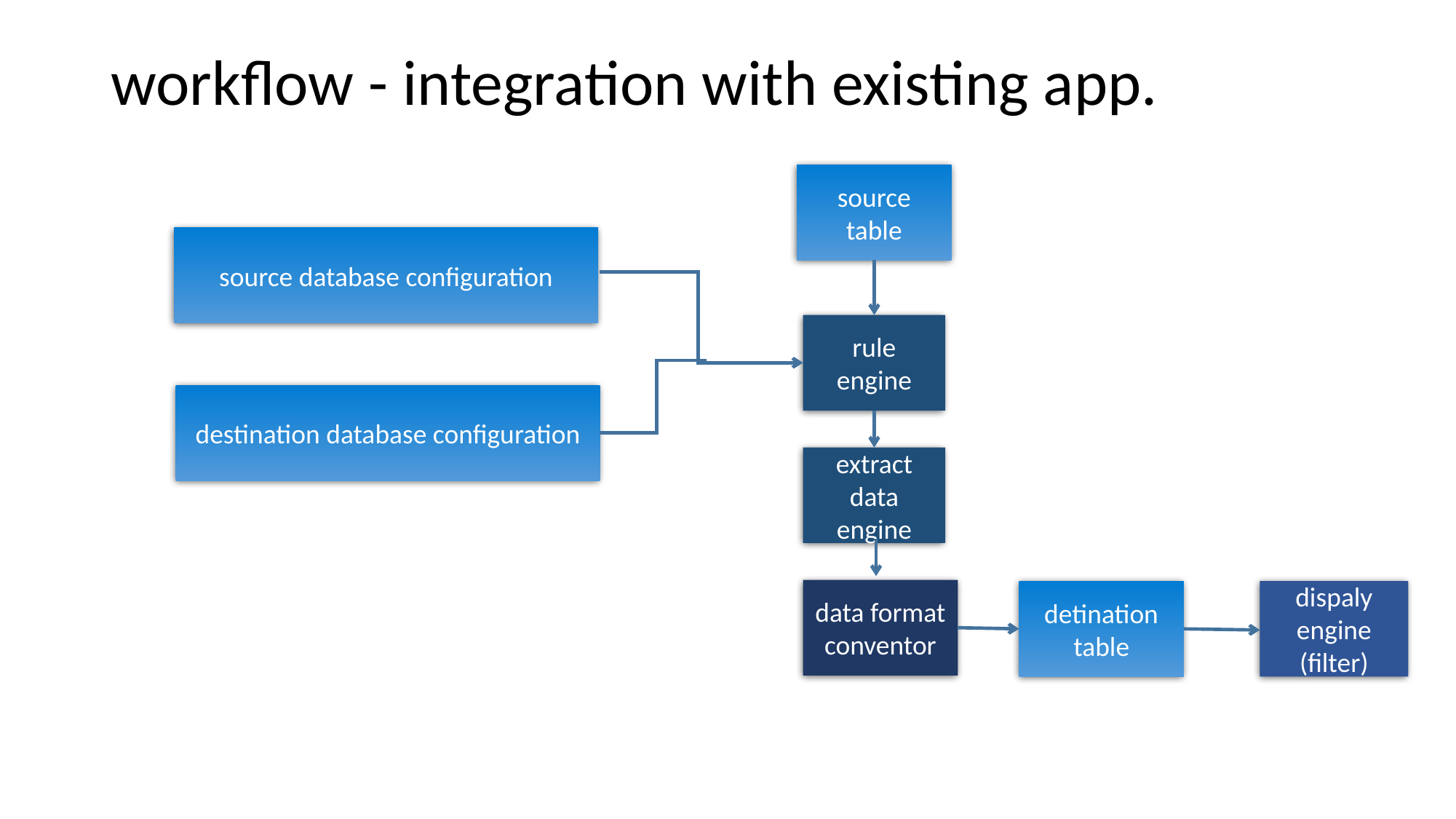

# workflow - integration with existing app.
source table
source database configuration
rule engine
destination database configuration
extract data engine
data format conventor
detination
table
dispaly engine
(filter)